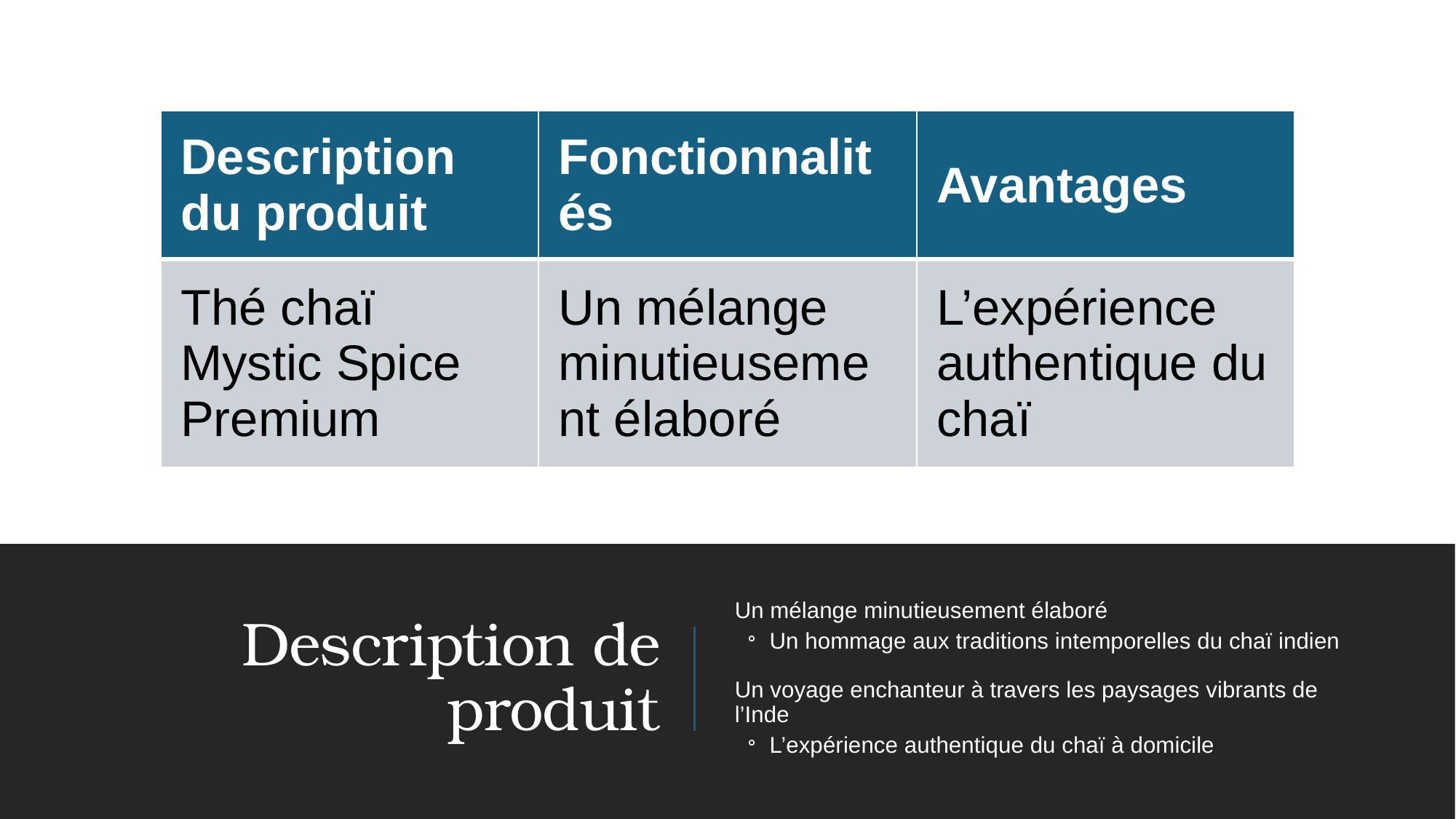

| Description du produit | Fonctionnalités | Avantages |
| --- | --- | --- |
| Thé chaï Mystic Spice Premium | Un mélange minutieusement élaboré | L’expérience authentique du chaï |

Un mélange minutieusement élaboré
Un hommage aux traditions intemporelles du chaï indien
Un voyage enchanteur à travers les paysages vibrants de l’Inde
L’expérience authentique du chaï à domicile
# Description de produit